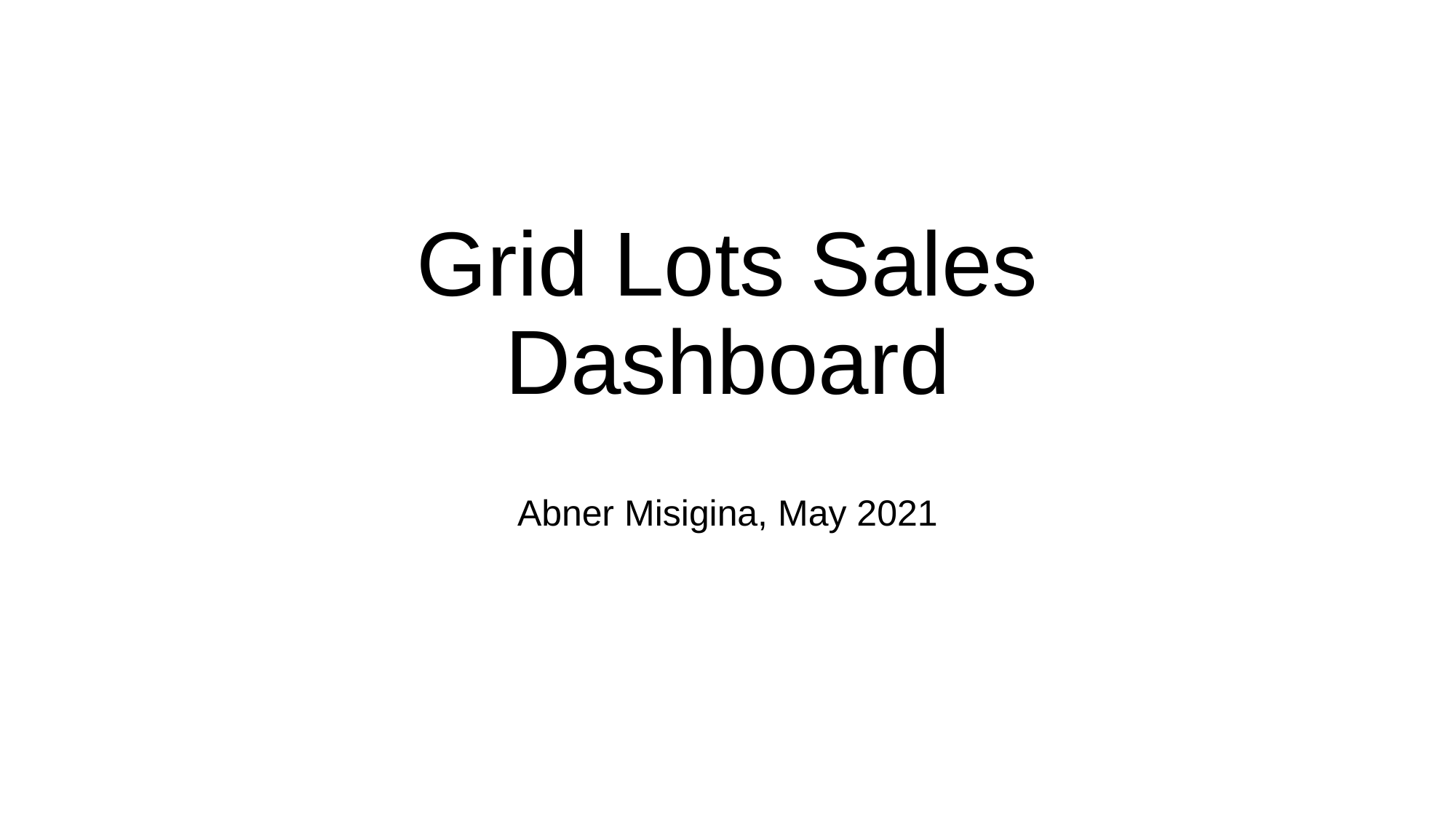

# Grid Lots Sales Dashboard

Abner Misigina, May 2021